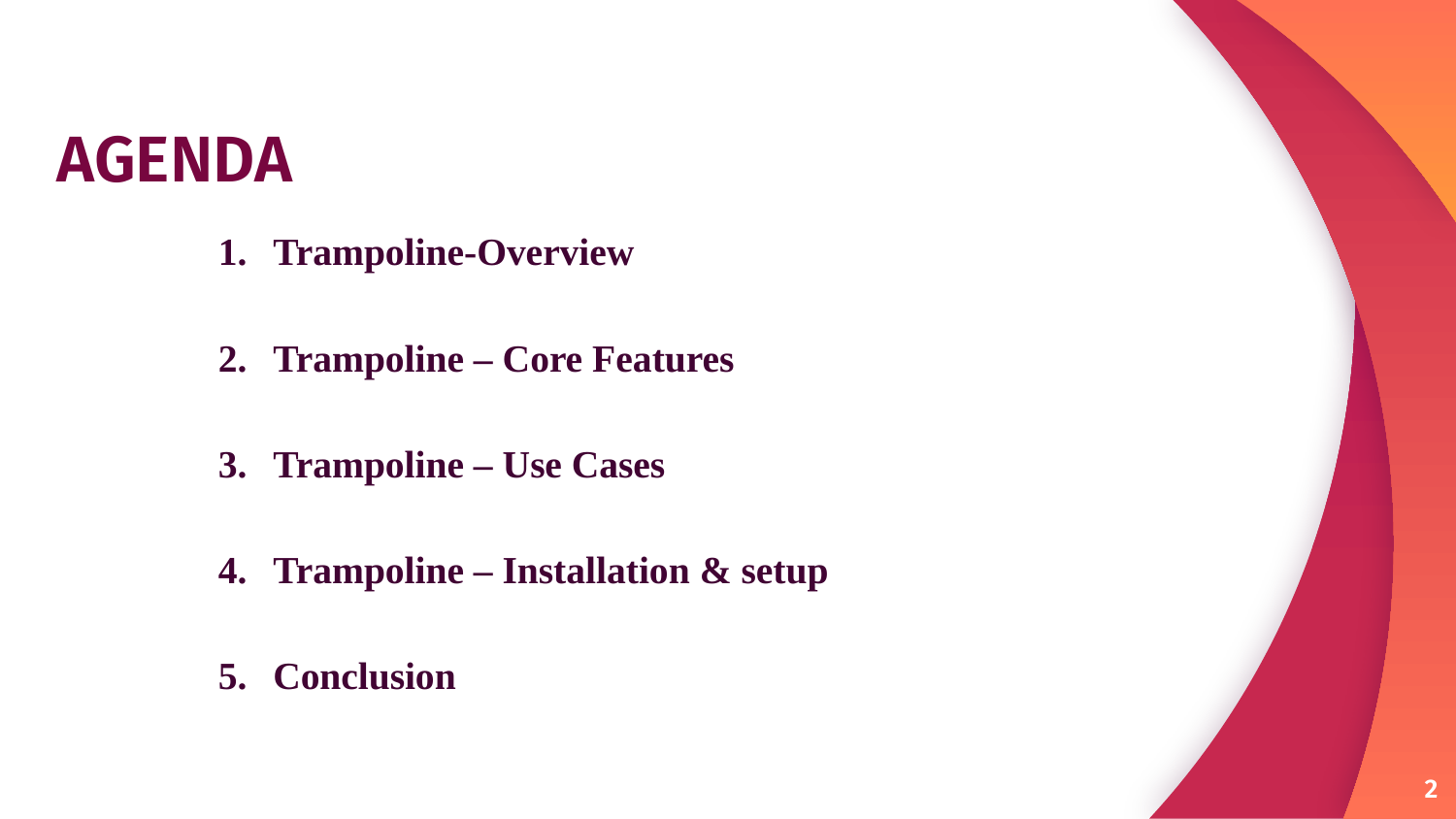

# AGENDA
Trampoline-Overview

Trampoline – Core Features

Trampoline – Use Cases

Trampoline – Installation & setup

Conclusion
2